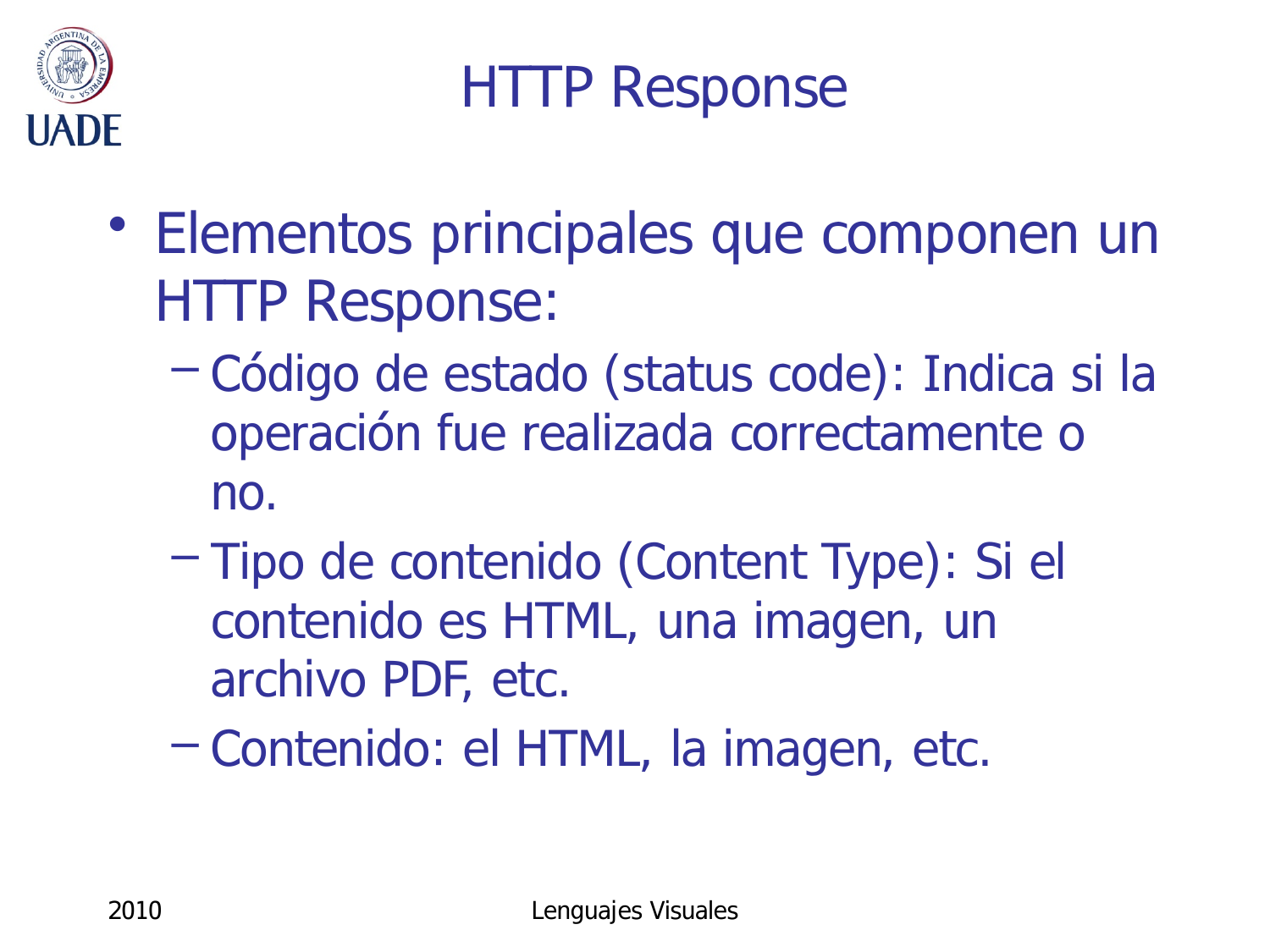

# HTTP Response
Elementos principales que componen un HTTP Response:
Código de estado (status code): Indica si la operación fue realizada correctamente o no.
Tipo de contenido (Content Type): Si el contenido es HTML, una imagen, un archivo PDF, etc.
Contenido: el HTML, la imagen, etc.
2010
Lenguajes Visuales